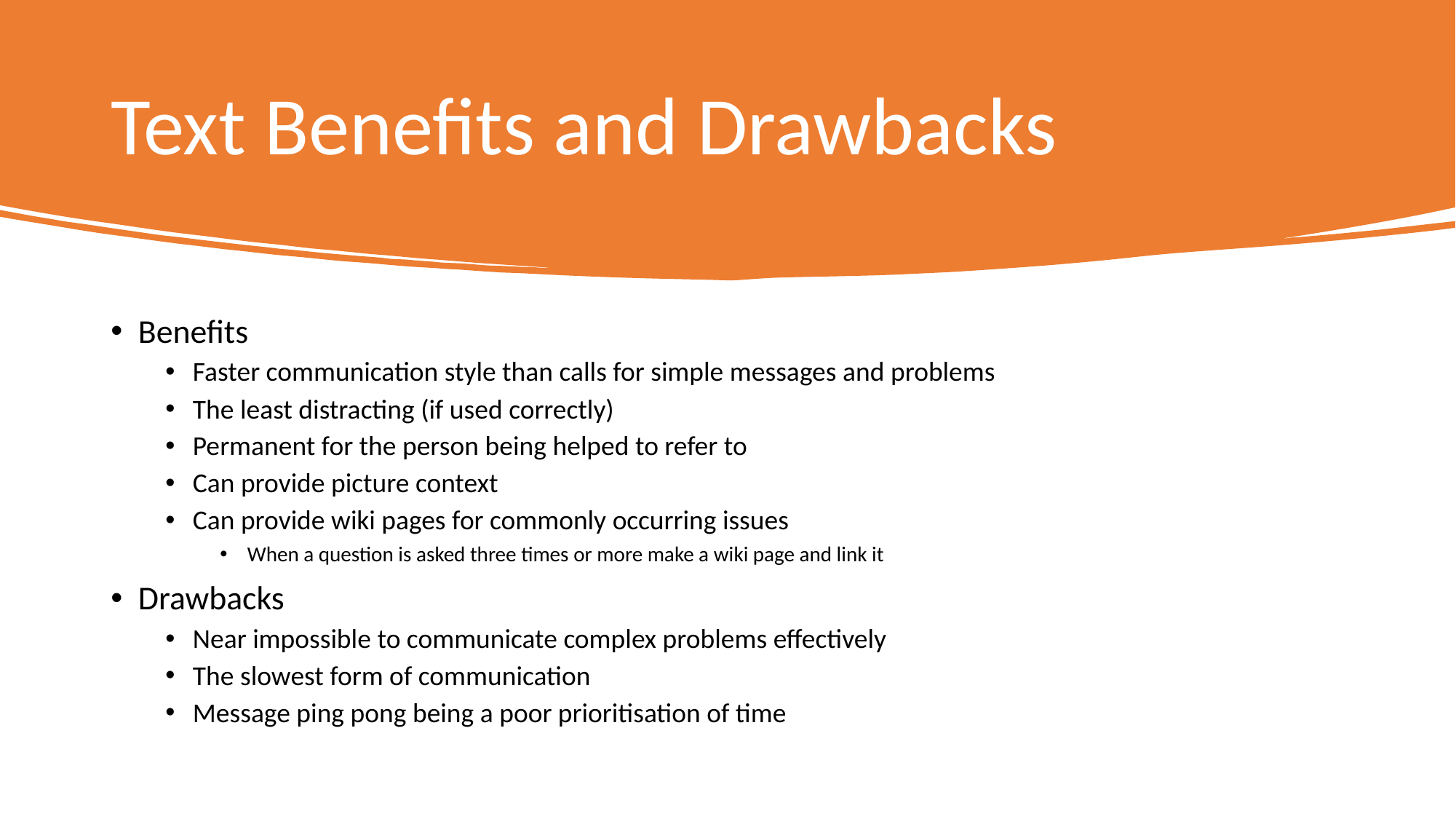

# Text Benefits and Drawbacks
Benefits
Faster communication style than calls for simple messages and problems
The least distracting (if used correctly)
Permanent for the person being helped to refer to
Can provide picture context
Can provide wiki pages for commonly occurring issues
When a question is asked three times or more make a wiki page and link it
Drawbacks
Near impossible to communicate complex problems effectively
The slowest form of communication
Message ping pong being a poor prioritisation of time